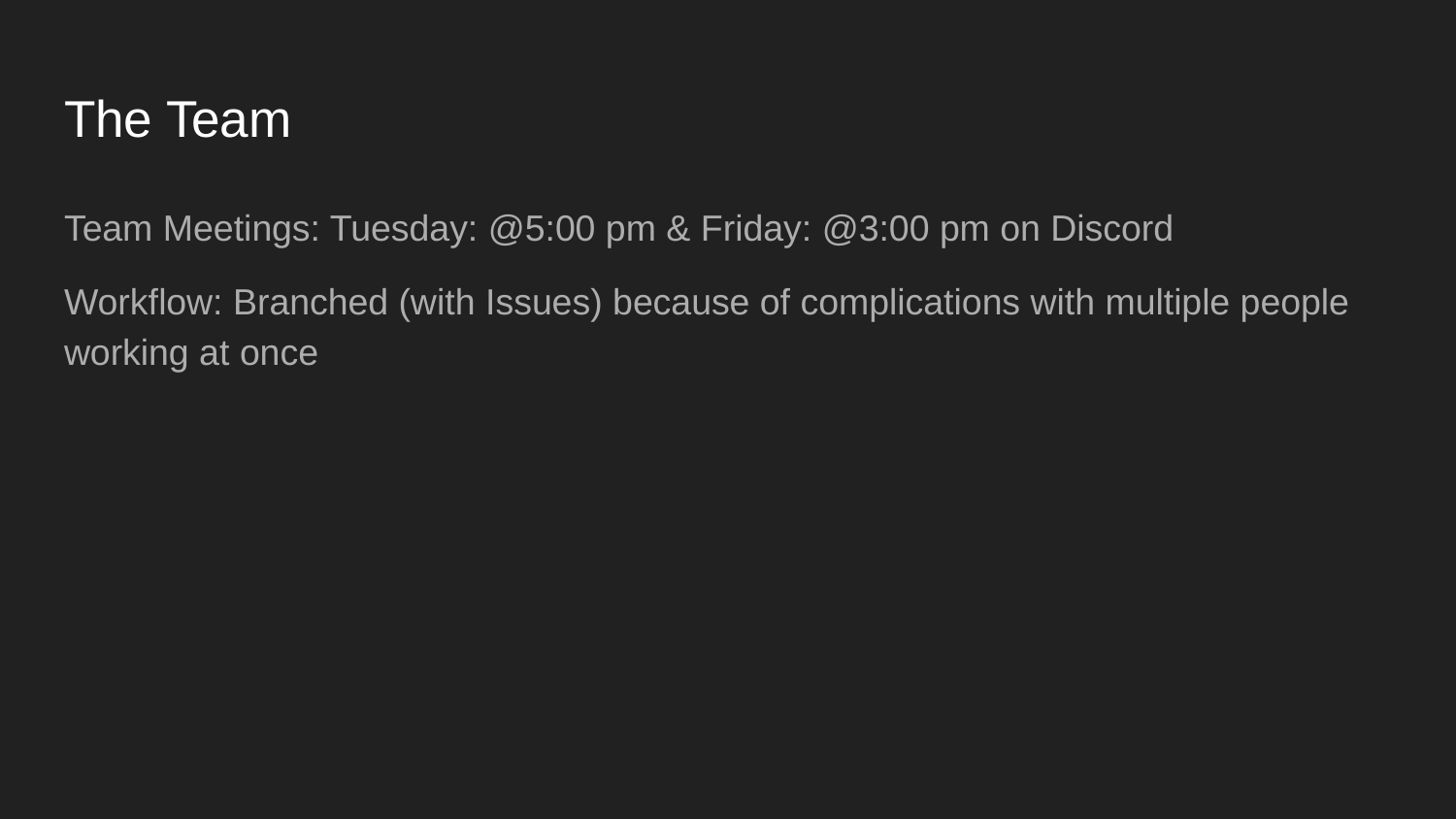

# The Team
Team Meetings: Tuesday: @5:00 pm & Friday: @3:00 pm on Discord
Workflow: Branched (with Issues) because of complications with multiple people working at once